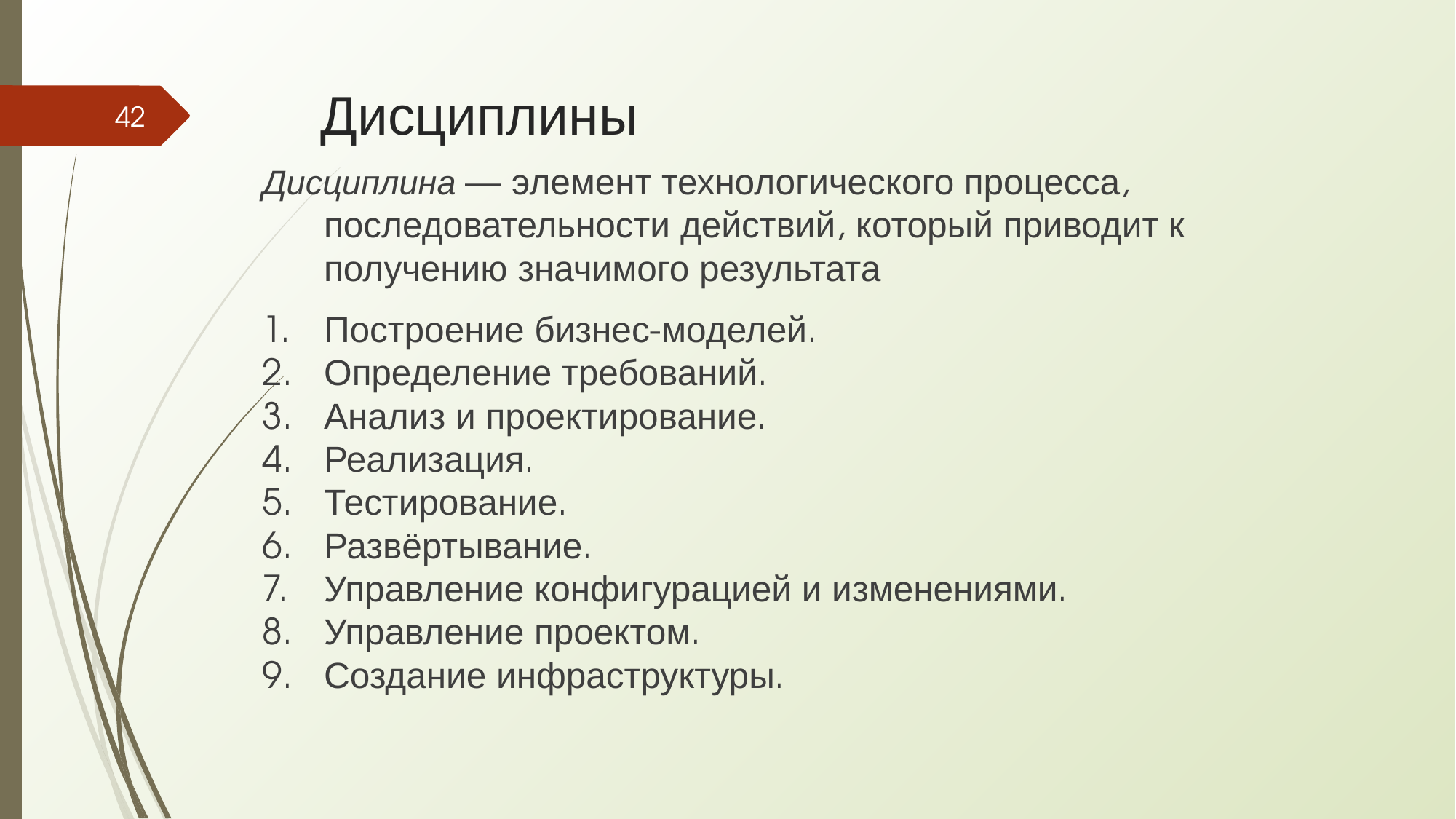

# Дисциплины
42
Дисциплина — элемент технологического процесса, последовательности действий, который приводит к получению значимого результата
Построение бизнес-моделей.
Определение требований.
Анализ и проектирование.
Реализация.
Тестирование.
Развёртывание.
Управление конфигурацией и изменениями.
Управление проектом.
Создание инфраструктуры.